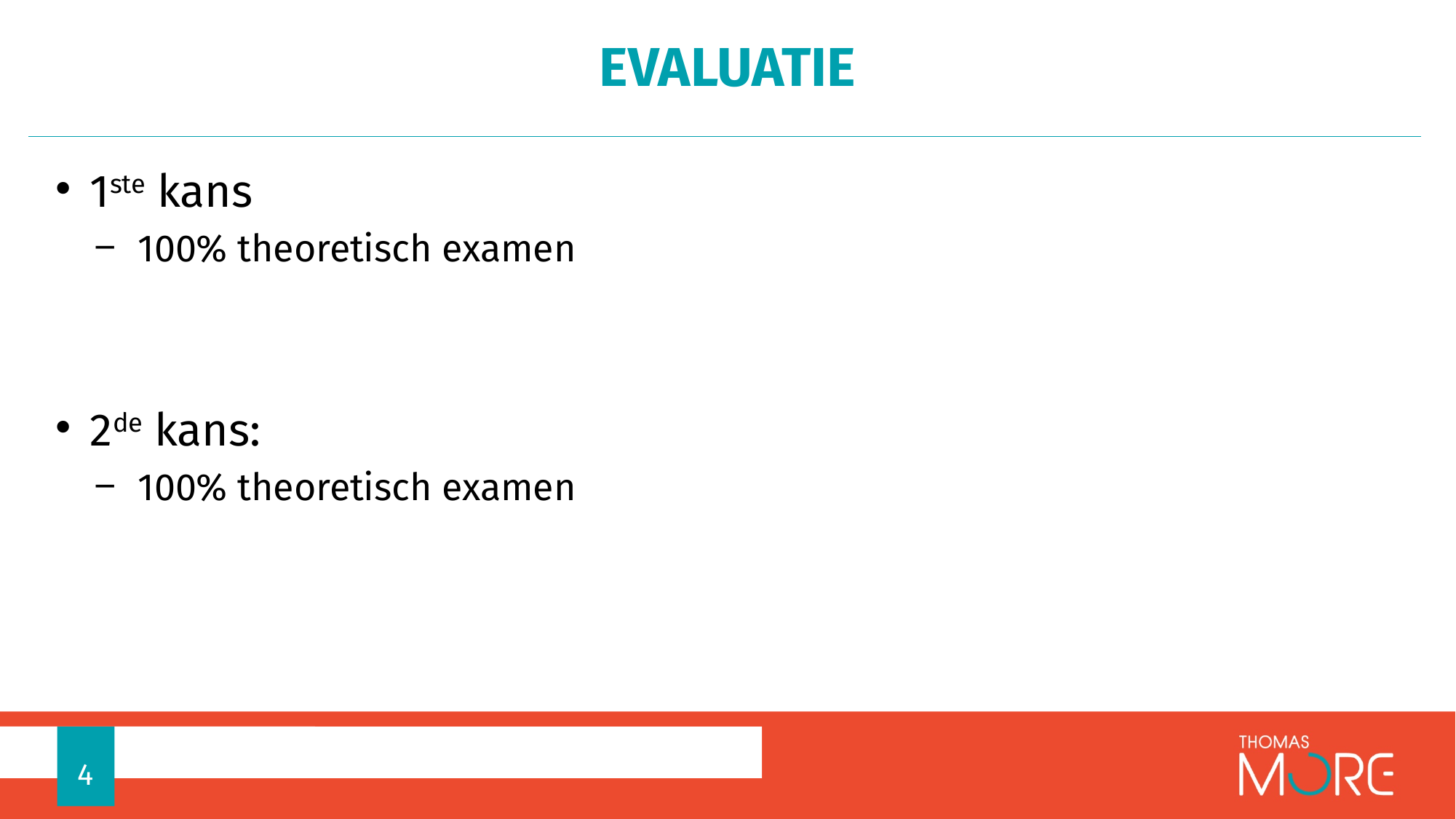

# Evaluatie
1ste kans
100% theoretisch examen

2de kans:
100% theoretisch examen
4